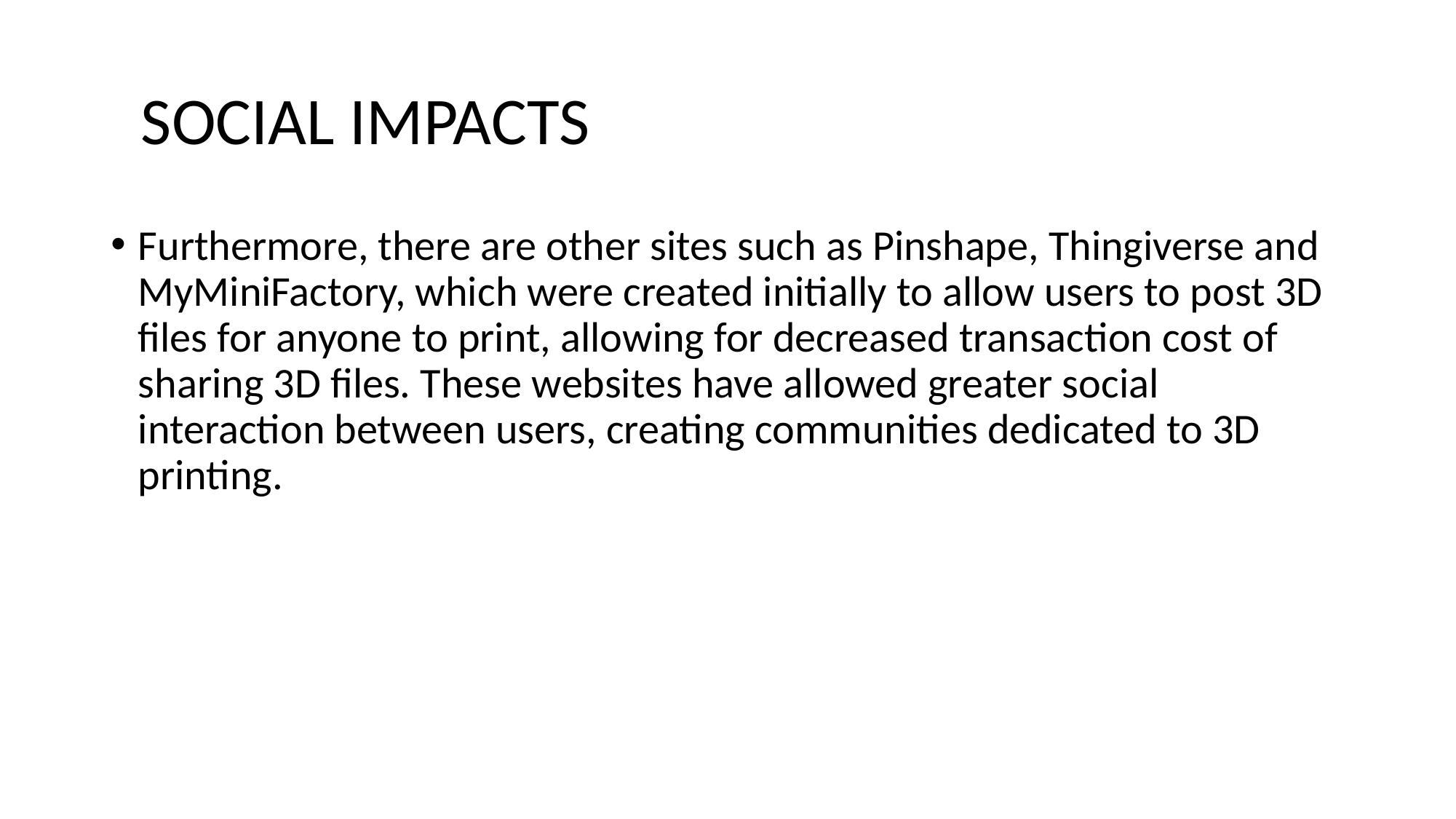

# SOCIAL IMPACTS
Furthermore, there are other sites such as Pinshape, Thingiverse and MyMiniFactory, which were created initially to allow users to post 3D files for anyone to print, allowing for decreased transaction cost of sharing 3D files. These websites have allowed greater social interaction between users, creating communities dedicated to 3D printing.